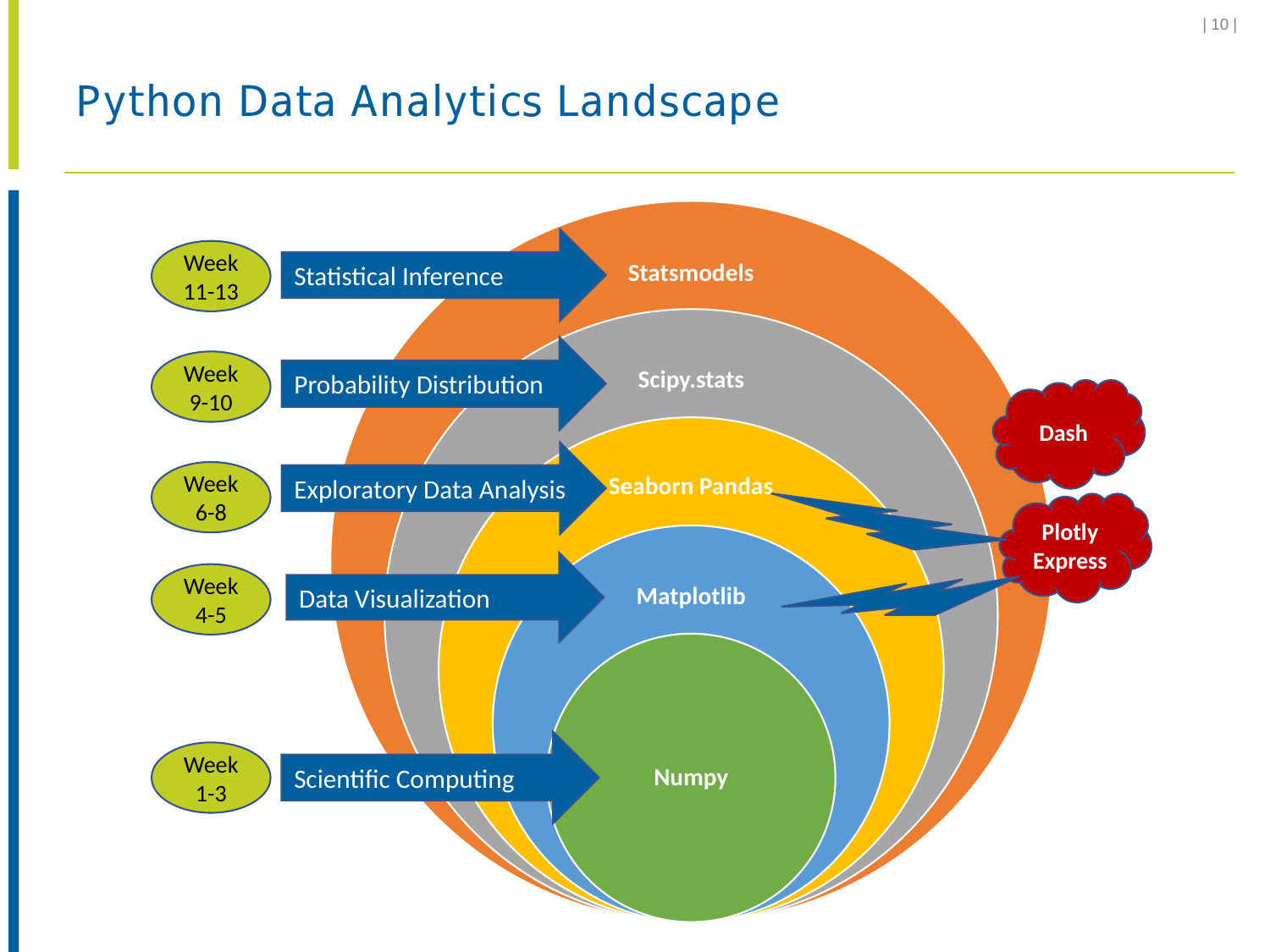

| 10 |
# Python Data Analytics Landscape
Statsmodels
Scipy.stats
Seaborn Pandas
Matplotlib
Numpy
Statistical Inference
Week
11-13
Probability Distribution
Week
9-10
Dash
Exploratory Data Analysis
Week
6-8
Plotly Express

Data Visualization
Week
4-5

Scientific Computing
Week
1-3